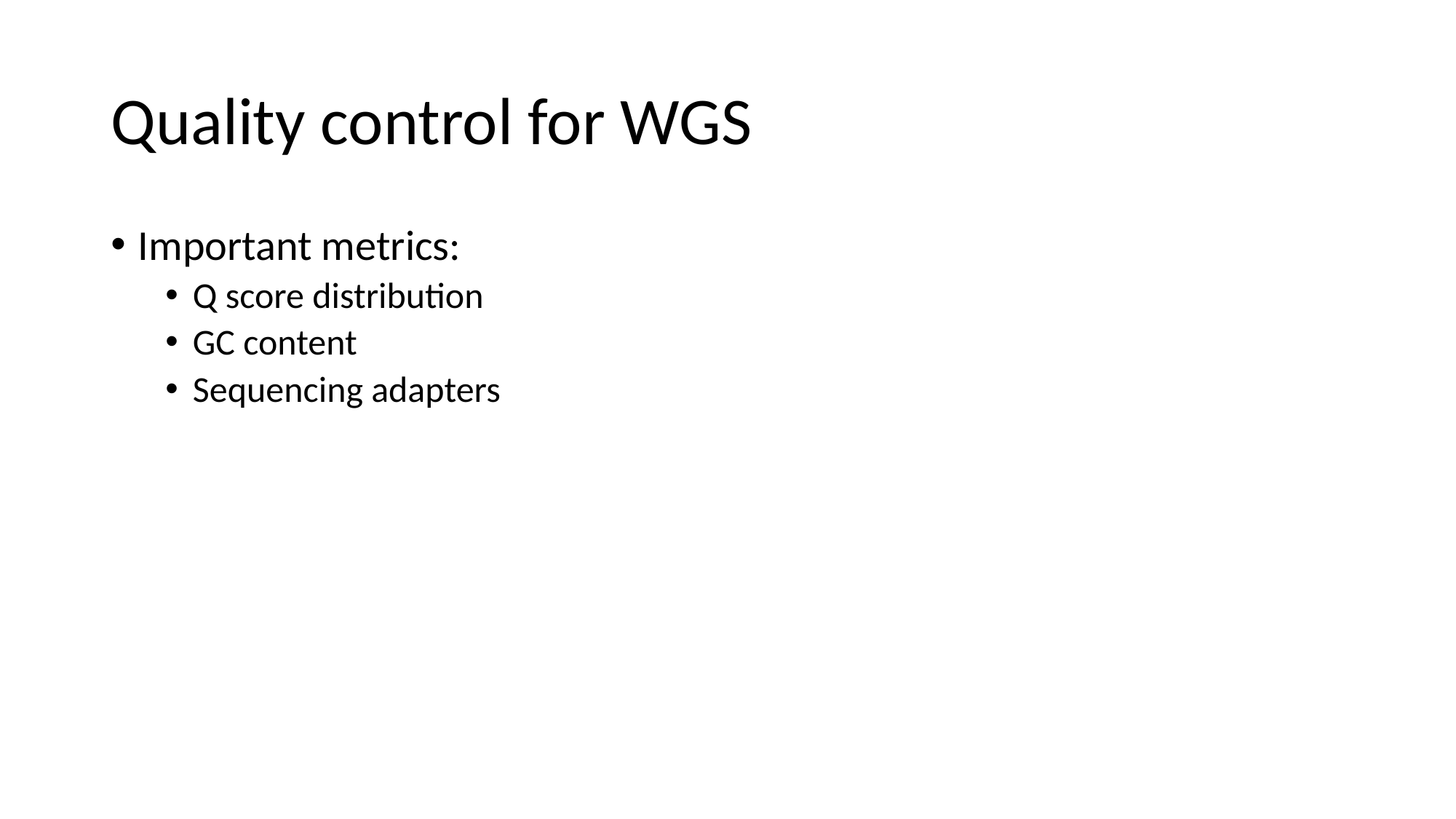

# Quality control for WGS
Important metrics:
Q score distribution
GC content
Sequencing adapters